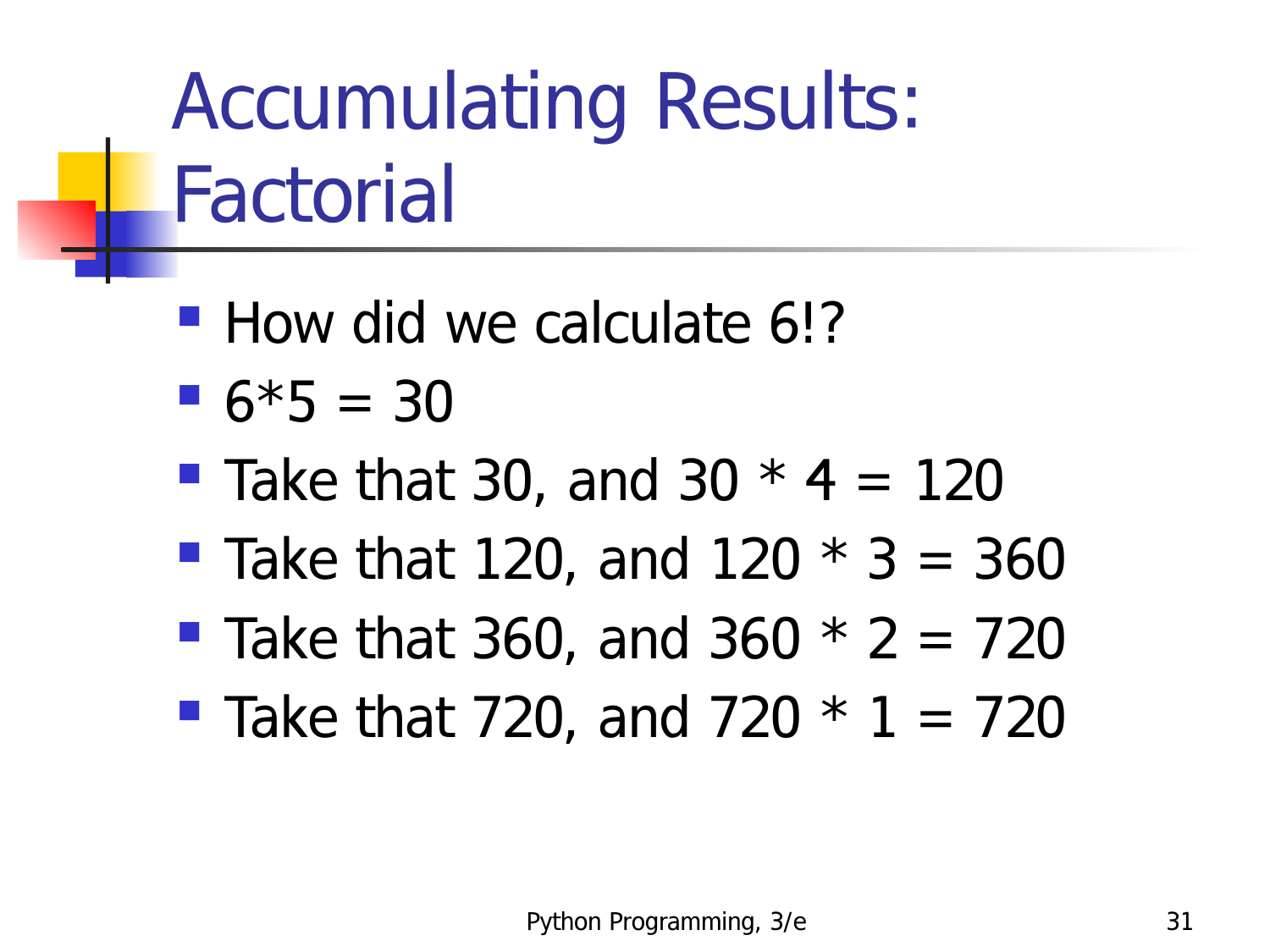

# Accumulating Results: Factorial
How did we calculate 6!?
6*5 = 30
Take that 30, and 30 * 4 = 120
Take that 120, and 120 * 3 = 360
Take that 360, and 360 * 2 = 720
Take that 720, and 720 * 1 = 720
Python Programming, 3/e
31